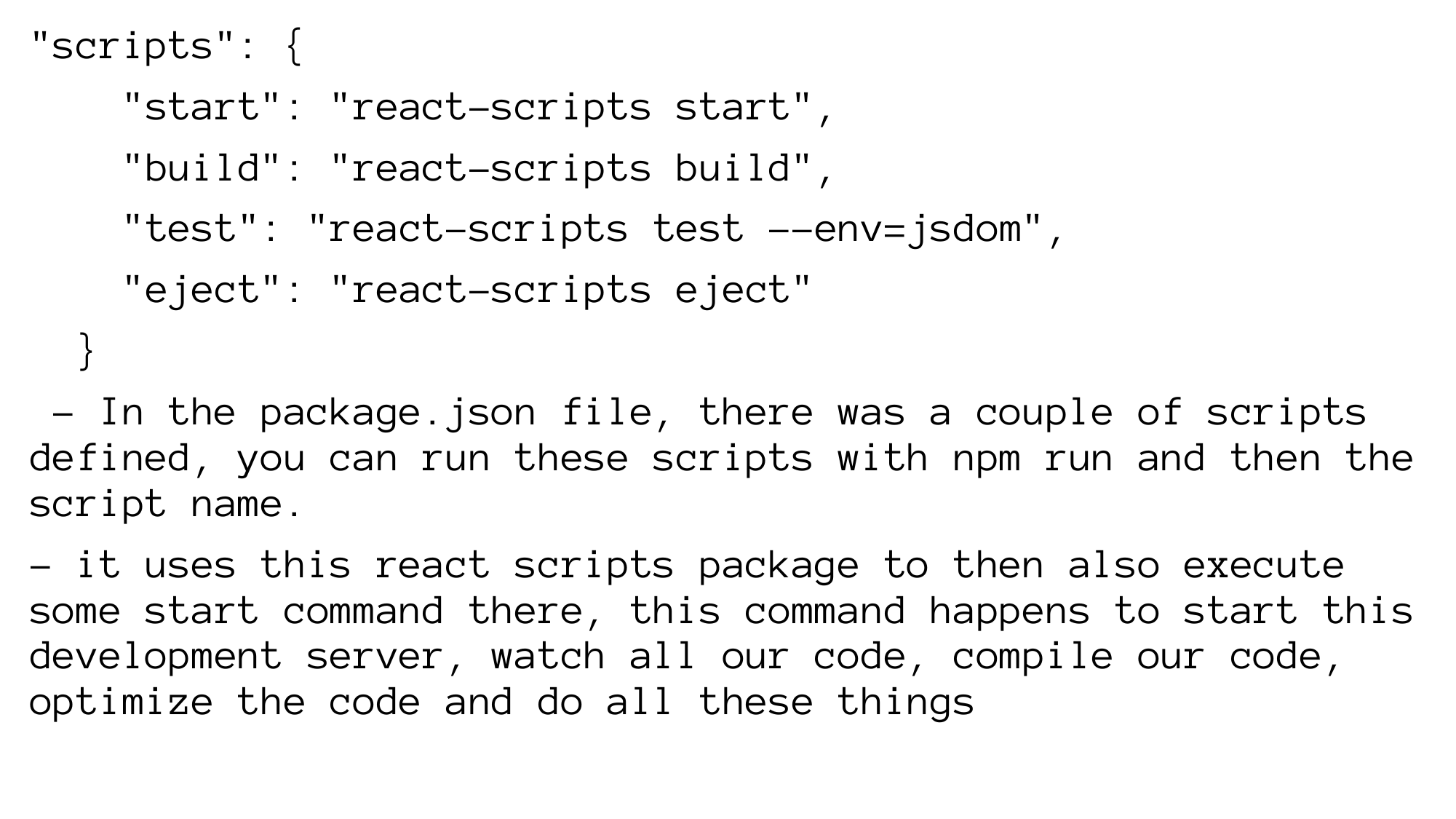

"scripts": {
    "start": "react-scripts start",
    "build": "react-scripts build",
    "test": "react-scripts test --env=jsdom",
    "eject": "react-scripts eject"
  }
 - In the package.json file, there was a couple of scripts defined, you can run these scripts with npm run and then the script name.
- it uses this react scripts package to then also execute some start command there, this command happens to start this development server, watch all our code, compile our code, optimize the code and do all these things